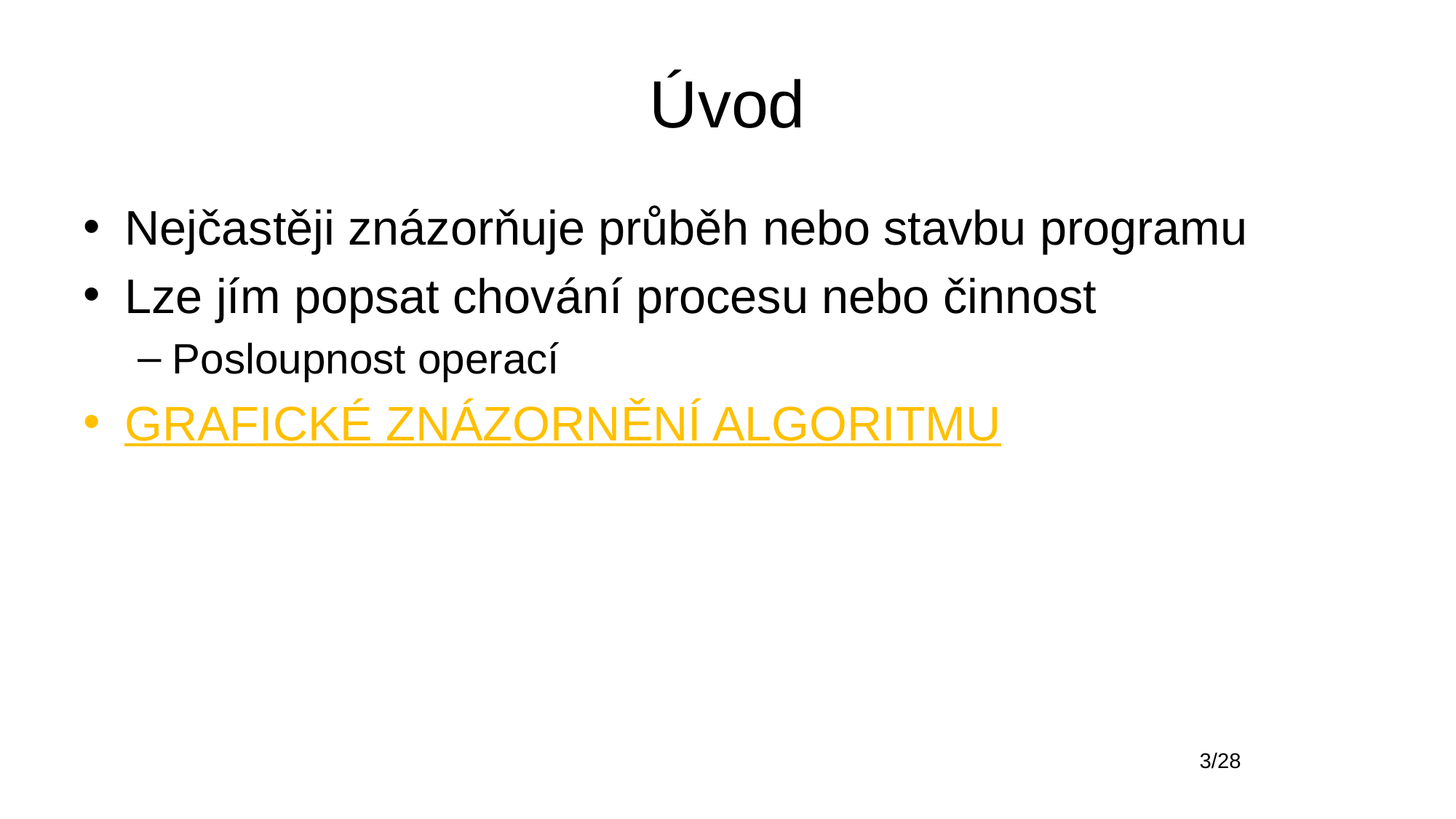

# Úvod
Nejčastěji znázorňuje průběh nebo stavbu programu
Lze jím popsat chování procesu nebo činnost
Posloupnost operací
GRAFICKÉ ZNÁZORNĚNÍ ALGORITMU

3/28